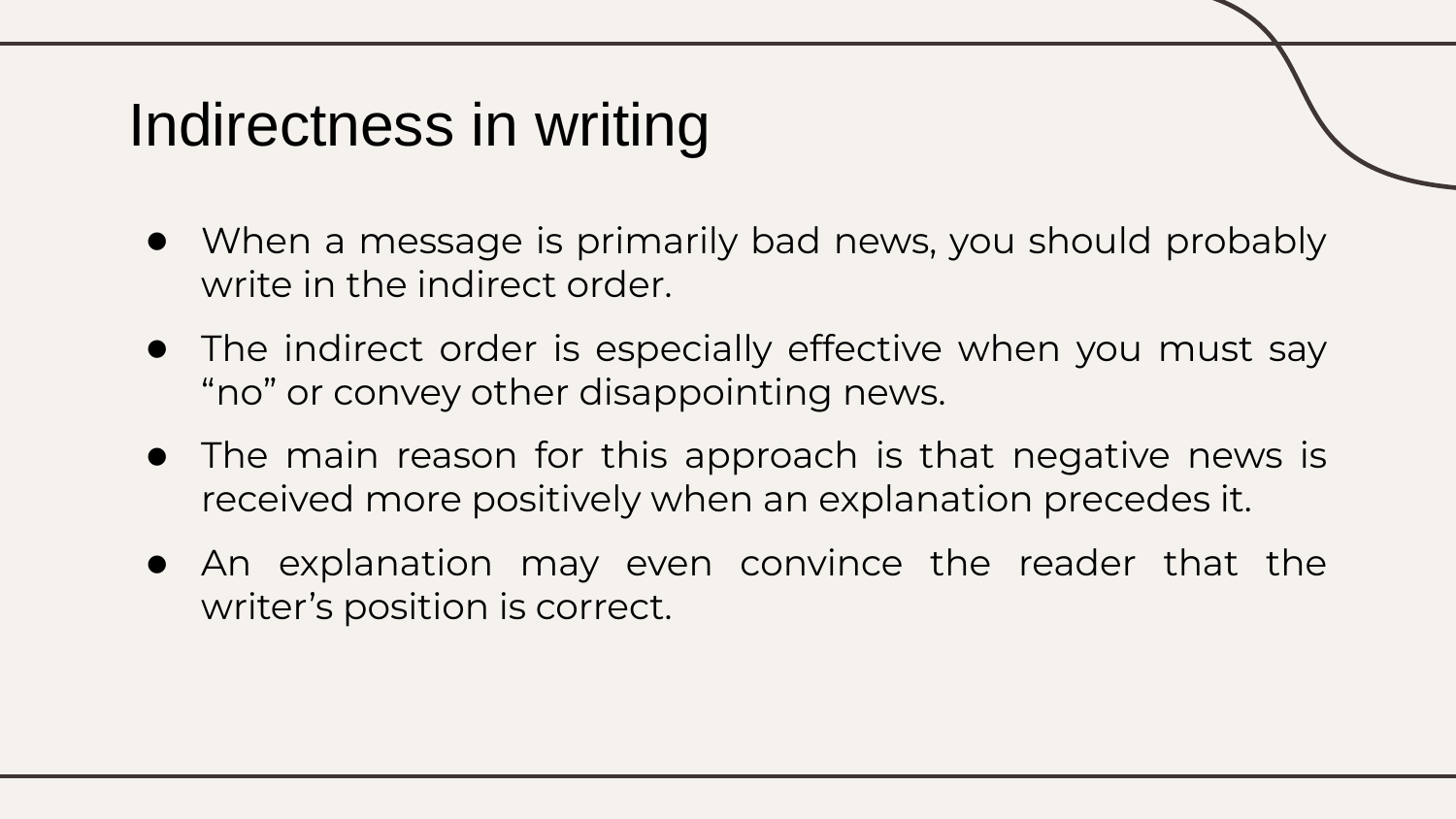

# Indirectness in writing
When a message is primarily bad news, you should probably write in the indirect order.
The indirect order is especially effective when you must say “no” or convey other disappointing news.
The main reason for this approach is that negative news is received more positively when an explanation precedes it.
An explanation may even convince the reader that the writer’s position is correct.